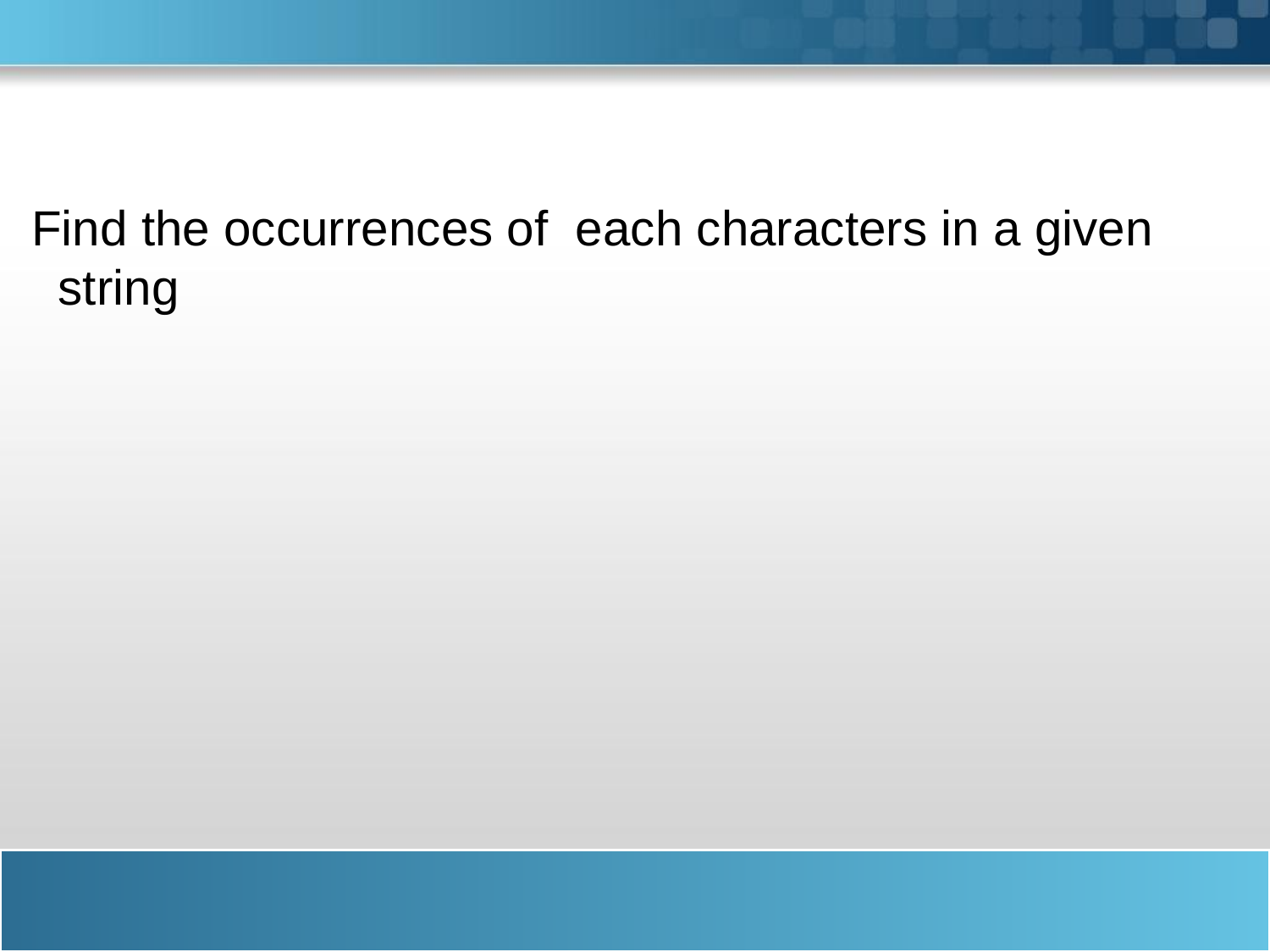

#
Find the occurrences of  each characters in a given string